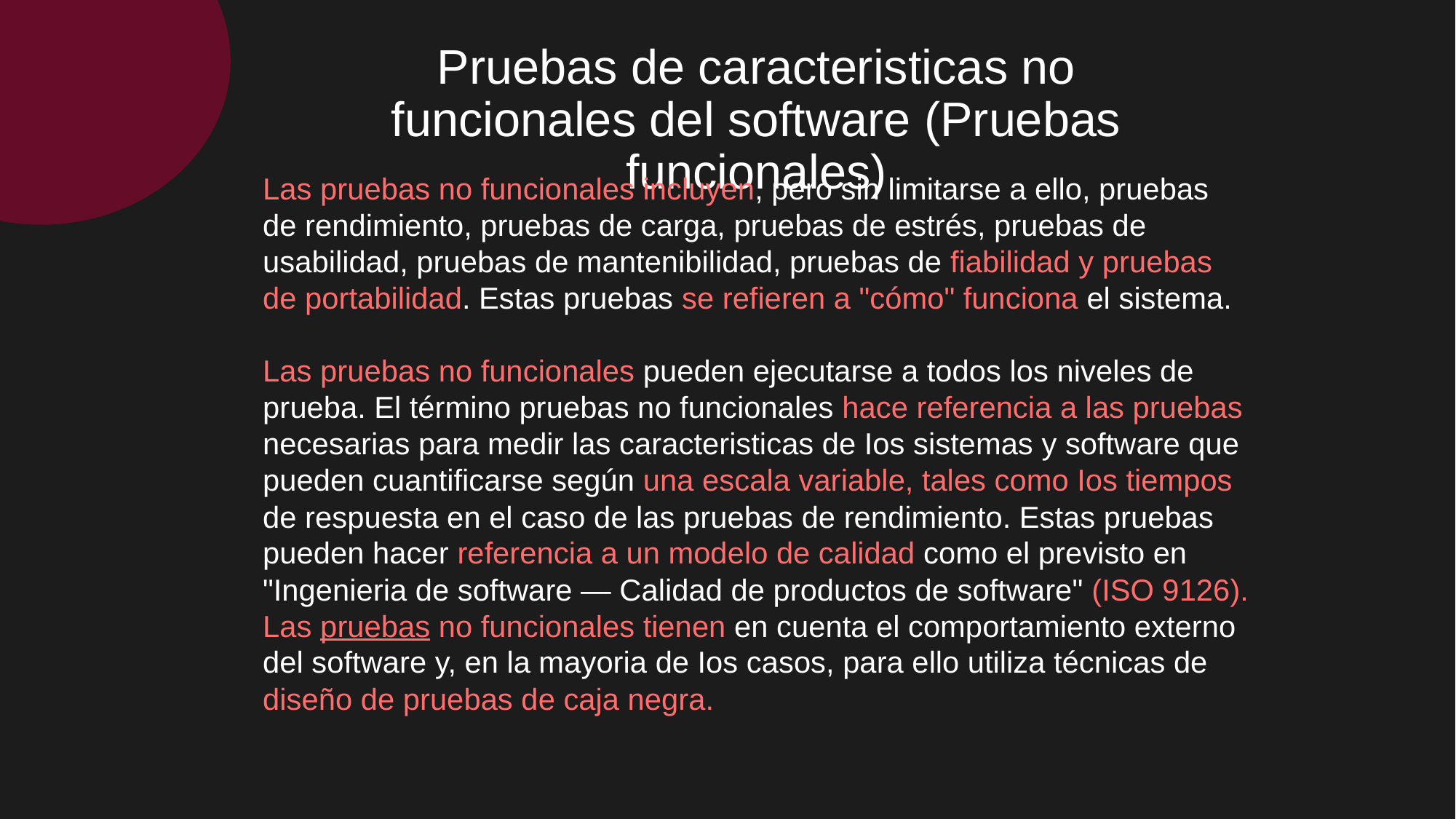

# Pruebas de caracteristicas no funcionales del software (Pruebas funcionales)
Las pruebas no funcionales incluyen, pero sin limitarse a ello, pruebas de rendimiento, pruebas de carga, pruebas de estrés, pruebas de usabilidad, pruebas de mantenibilidad, pruebas de fiabilidad y pruebas de portabilidad. Estas pruebas se refieren a "cómo" funciona el sistema.

Las pruebas no funcionales pueden ejecutarse a todos los niveles de prueba. El término pruebas no funcionales hace referencia a las pruebas necesarias para medir las caracteristicas de Ios sistemas y software que pueden cuantificarse según una escala variable, tales como Ios tiempos de respuesta en el caso de las pruebas de rendimiento. Estas pruebas pueden hacer referencia a un modelo de calidad como el previsto en "Ingenieria de software — Calidad de productos de software" (ISO 9126). Las pruebas no funcionales tienen en cuenta el comportamiento externo del software y, en la mayoria de Ios casos, para ello utiliza técnicas de diseño de pruebas de caja negra.